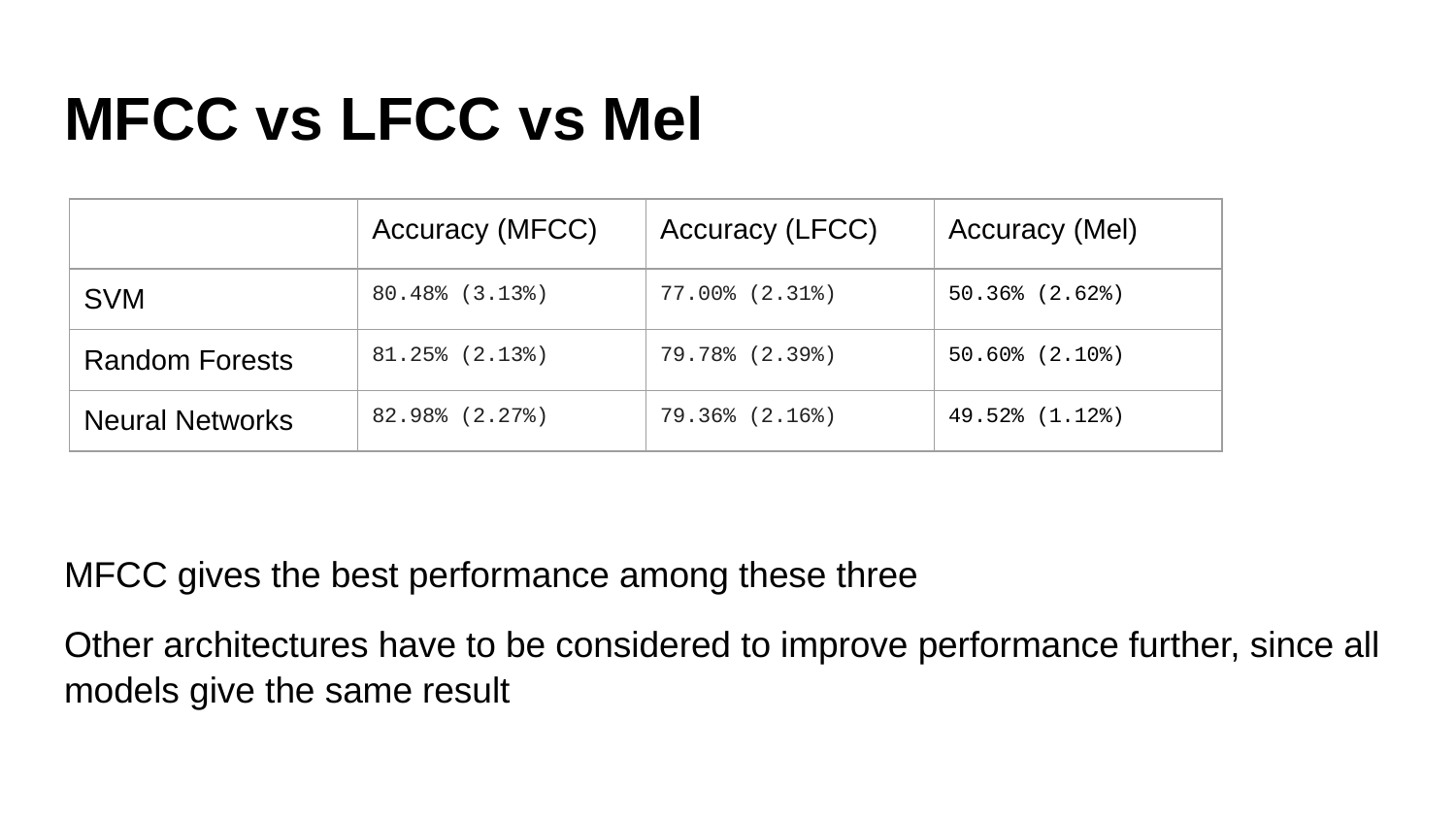

# MFCC vs LFCC vs Mel
|  | Accuracy (MFCC) | Accuracy (LFCC) | Accuracy (Mel) |
| --- | --- | --- | --- |
| SVM | 80.48% (3.13%) | 77.00% (2.31%) | 50.36% (2.62%) |
| Random Forests | 81.25% (2.13%) | 79.78% (2.39%) | 50.60% (2.10%) |
| Neural Networks | 82.98% (2.27%) | 79.36% (2.16%) | 49.52% (1.12%) |
MFCC gives the best performance among these three
Other architectures have to be considered to improve performance further, since all models give the same result